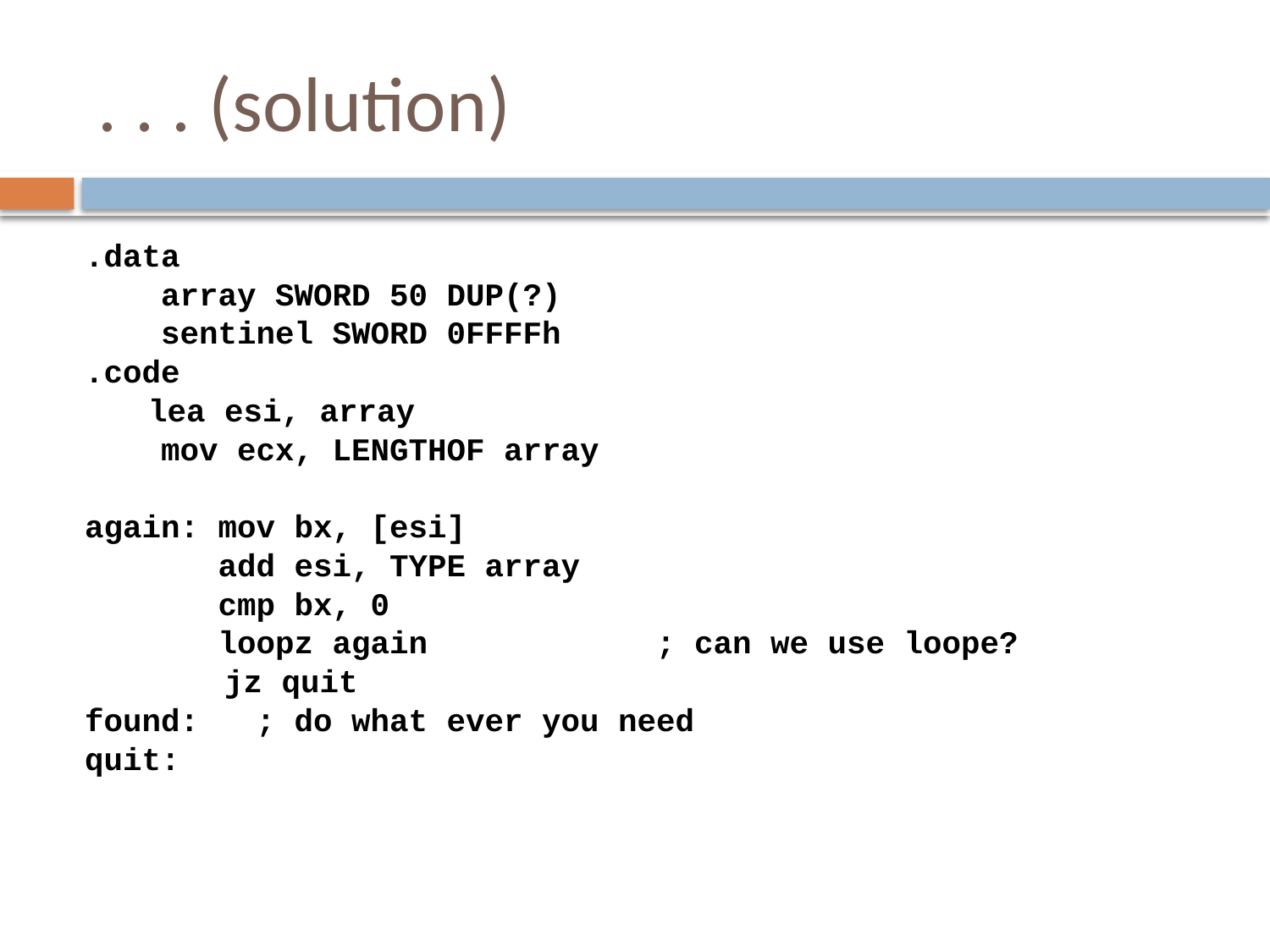

# . . . (solution)
.data
    array SWORD 50 DUP(?)
    sentinel SWORD 0FFFFh
.code
	lea esi, array
    mov ecx, LENGTHOF array

again: mov bx, [esi]
       add esi, TYPE array
       cmp bx, 0
       loopz again 	; can we use loope?
	    jz quit
found:   ; do what ever you need
quit: